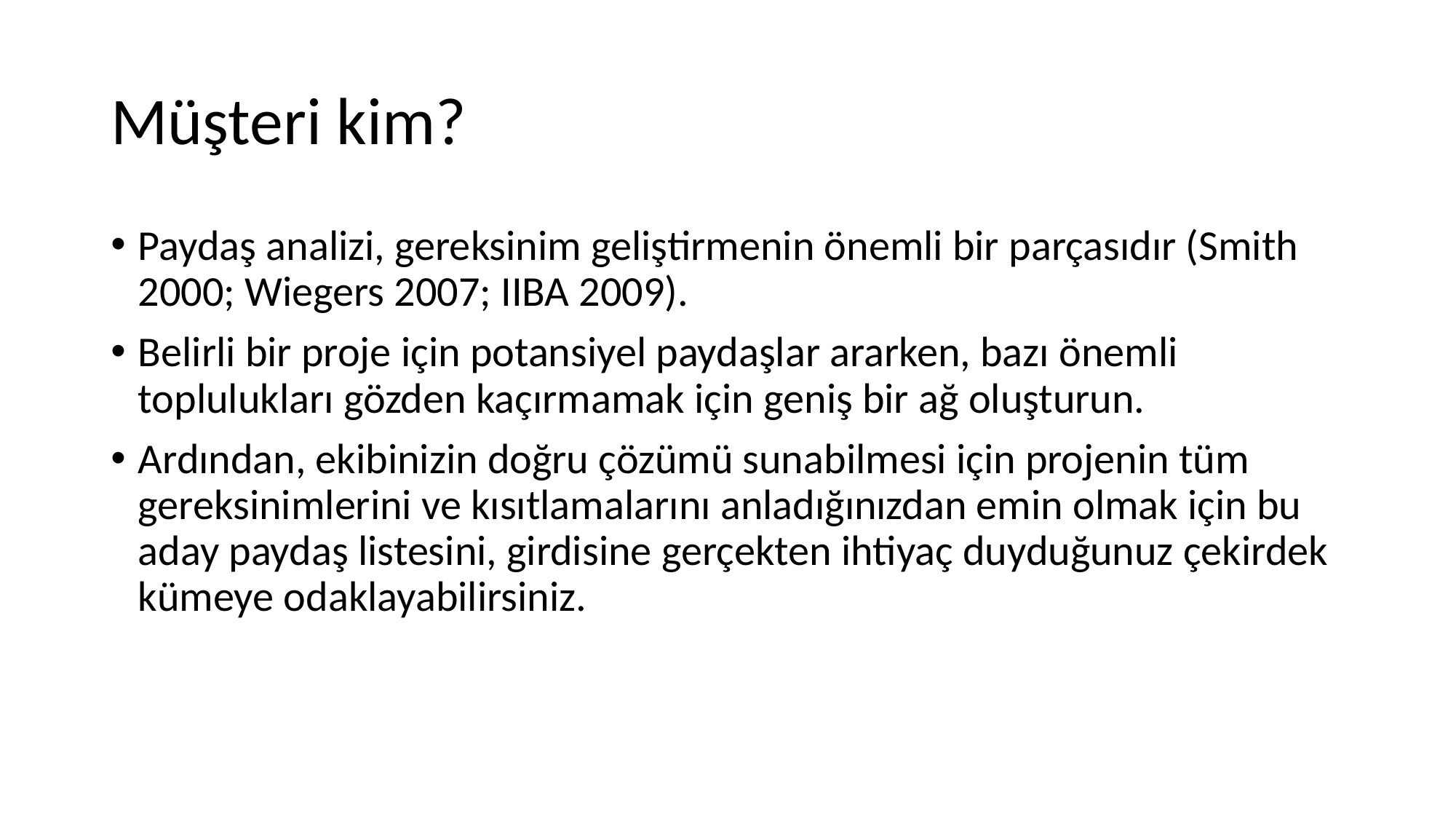

# Müşteri kim?
Paydaş analizi, gereksinim geliştirmenin önemli bir parçasıdır (Smith 2000; Wiegers 2007; IIBA 2009).
Belirli bir proje için potansiyel paydaşlar ararken, bazı önemli toplulukları gözden kaçırmamak için geniş bir ağ oluşturun.
Ardından, ekibinizin doğru çözümü sunabilmesi için projenin tüm gereksinimlerini ve kısıtlamalarını anladığınızdan emin olmak için bu aday paydaş listesini, girdisine gerçekten ihtiyaç duyduğunuz çekirdek kümeye odaklayabilirsiniz.